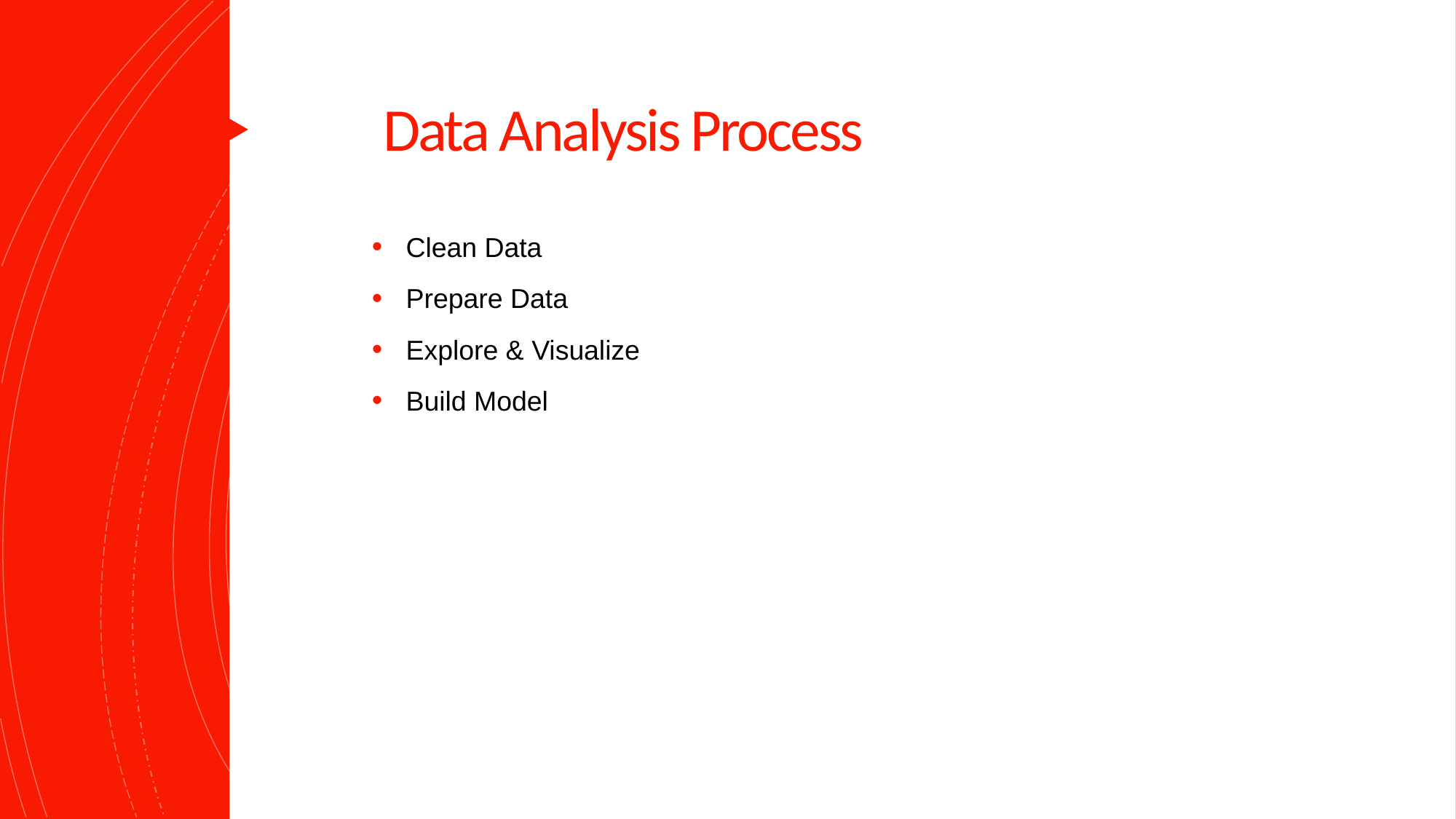

# Data Analysis Process

Clean Data
Prepare Data
Explore & Visualize
Build Model